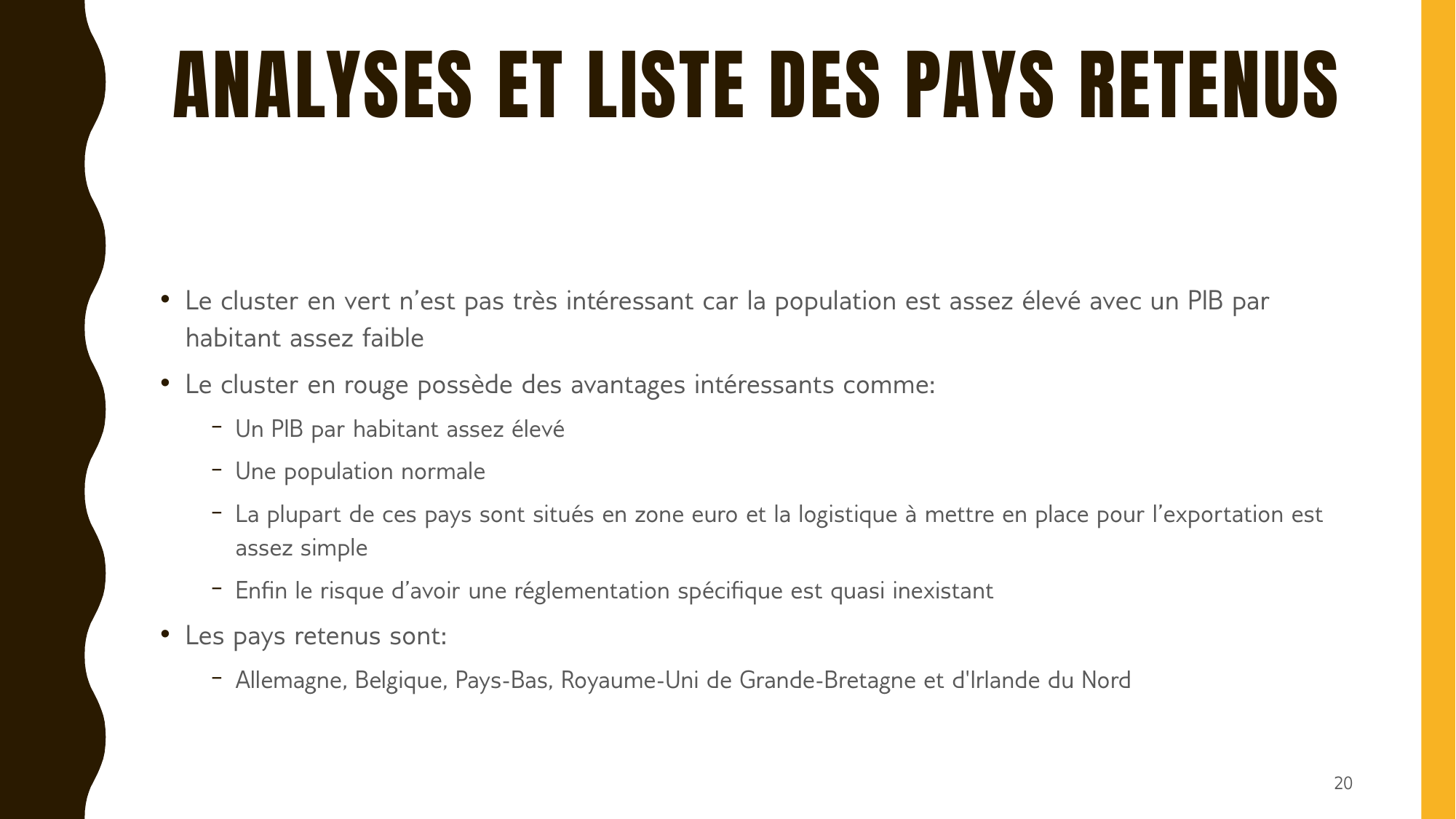

# Analyses et liste des pays retenus
Le cluster en vert n’est pas très intéressant car la population est assez élevé avec un PIB par habitant assez faible
Le cluster en rouge possède des avantages intéressants comme:
Un PIB par habitant assez élevé
Une population normale
La plupart de ces pays sont situés en zone euro et la logistique à mettre en place pour l’exportation est assez simple
Enfin le risque d’avoir une réglementation spécifique est quasi inexistant
Les pays retenus sont:
Allemagne, Belgique, Pays-Bas, Royaume-Uni de Grande-Bretagne et d'Irlande du Nord

20